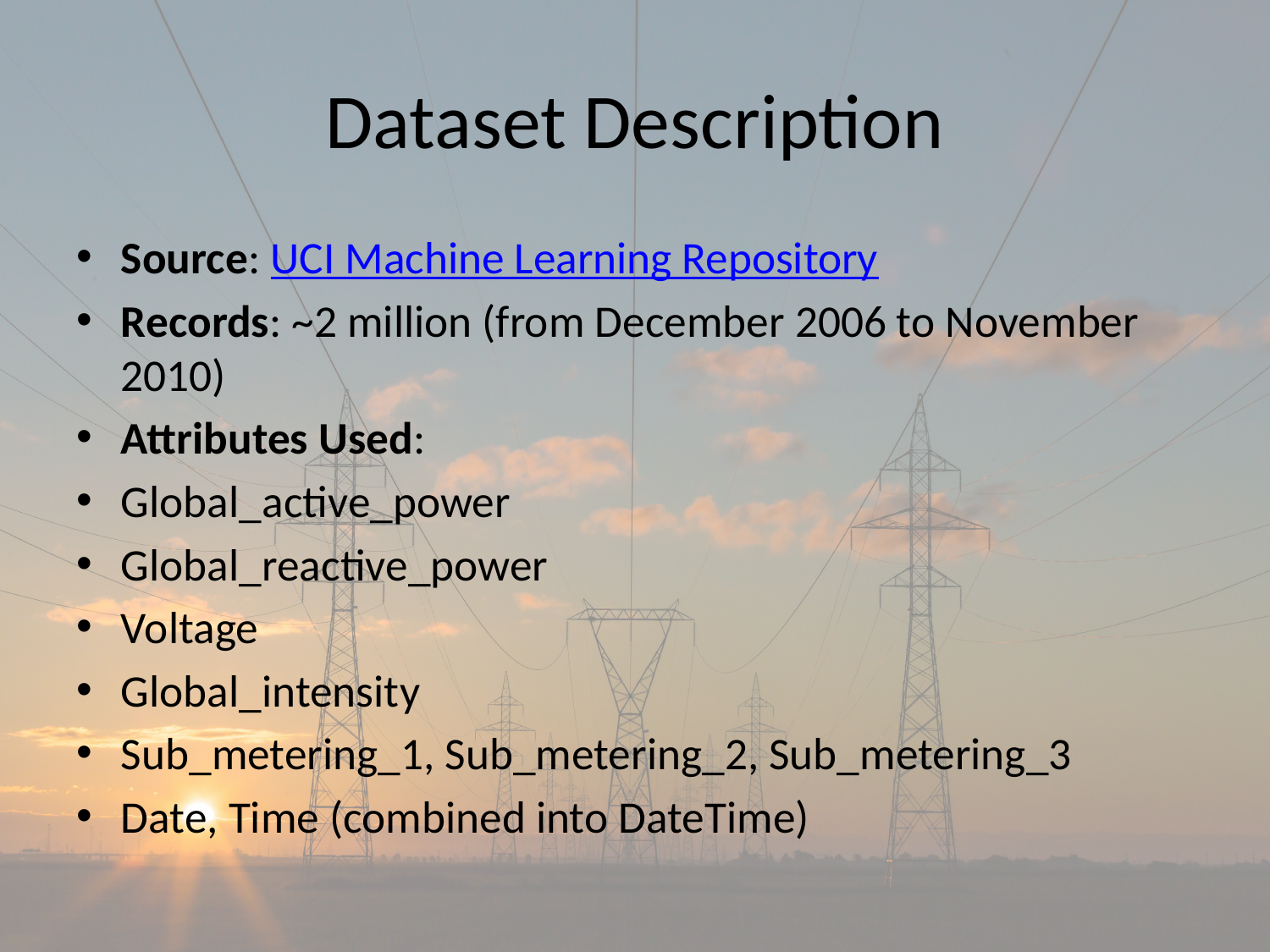

# Dataset Description
Source: UCI Machine Learning Repository
Records: ~2 million (from December 2006 to November 2010)
Attributes Used:
Global_active_power
Global_reactive_power
Voltage
Global_intensity
Sub_metering_1, Sub_metering_2, Sub_metering_3
Date, Time (combined into DateTime)